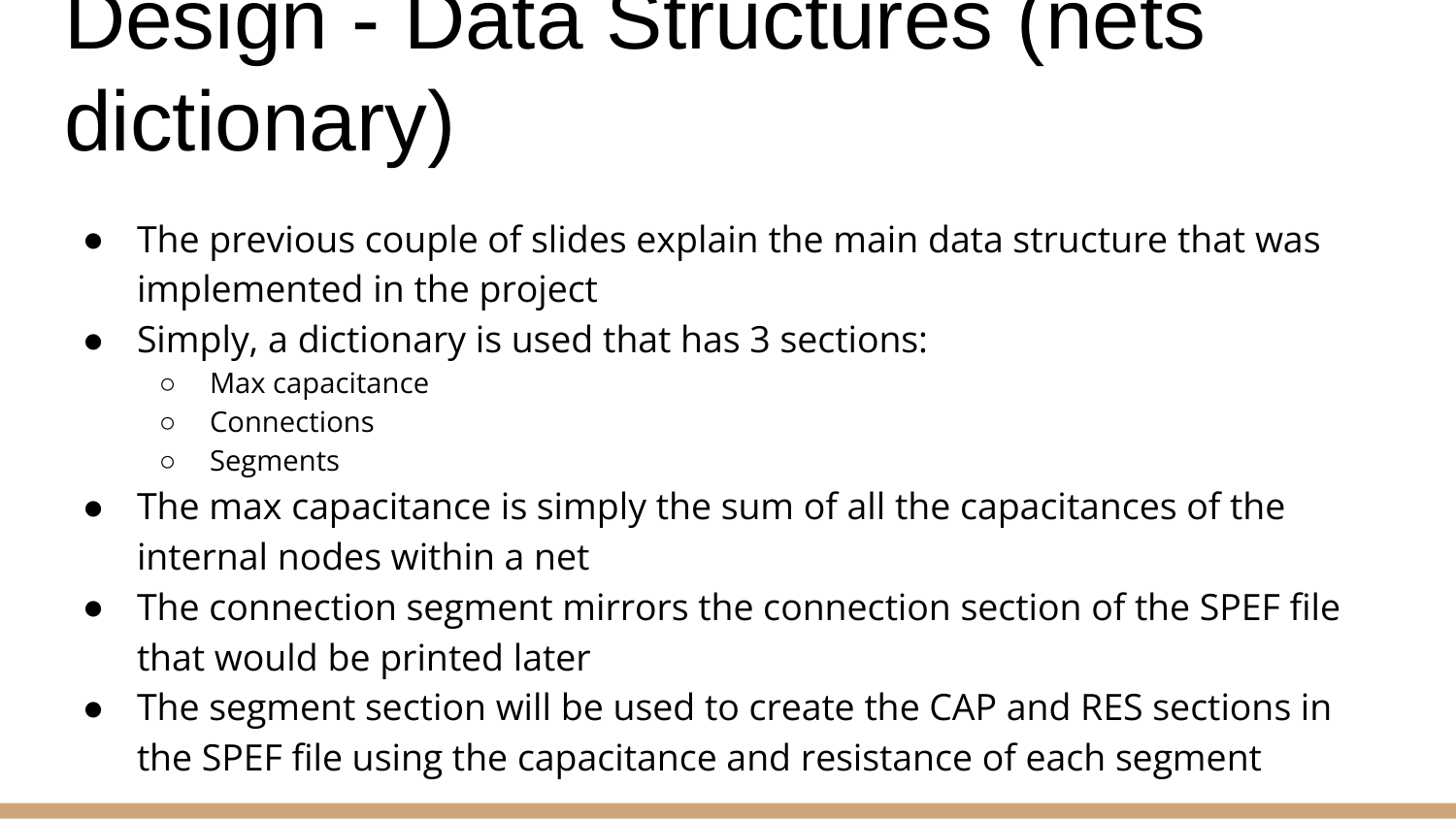

# Design - Data Structures (nets dictionary)
The previous couple of slides explain the main data structure that was implemented in the project
Simply, a dictionary is used that has 3 sections:
Max capacitance
Connections
Segments
The max capacitance is simply the sum of all the capacitances of the internal nodes within a net
The connection segment mirrors the connection section of the SPEF file that would be printed later
The segment section will be used to create the CAP and RES sections in the SPEF file using the capacitance and resistance of each segment